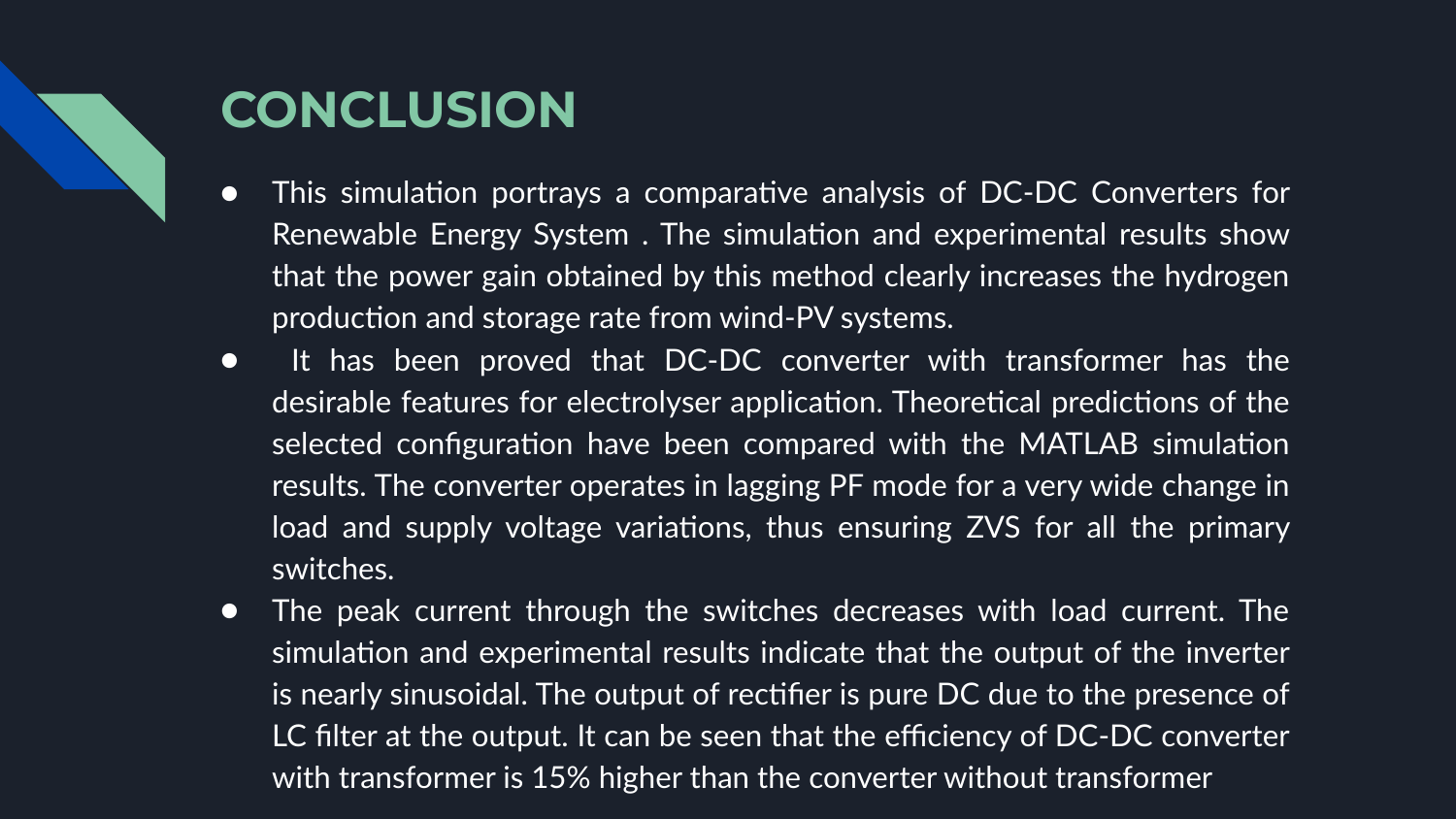

# CONCLUSION
This simulation portrays a comparative analysis of DC-DC Converters for Renewable Energy System . The simulation and experimental results show that the power gain obtained by this method clearly increases the hydrogen production and storage rate from wind-PV systems.
 It has been proved that DC-DC converter with transformer has the desirable features for electrolyser application. Theoretical predictions of the selected configuration have been compared with the MATLAB simulation results. The converter operates in lagging PF mode for a very wide change in load and supply voltage variations, thus ensuring ZVS for all the primary switches.
The peak current through the switches decreases with load current. The simulation and experimental results indicate that the output of the inverter is nearly sinusoidal. The output of rectifier is pure DC due to the presence of LC filter at the output. It can be seen that the efficiency of DC-DC converter with transformer is 15% higher than the converter without transformer